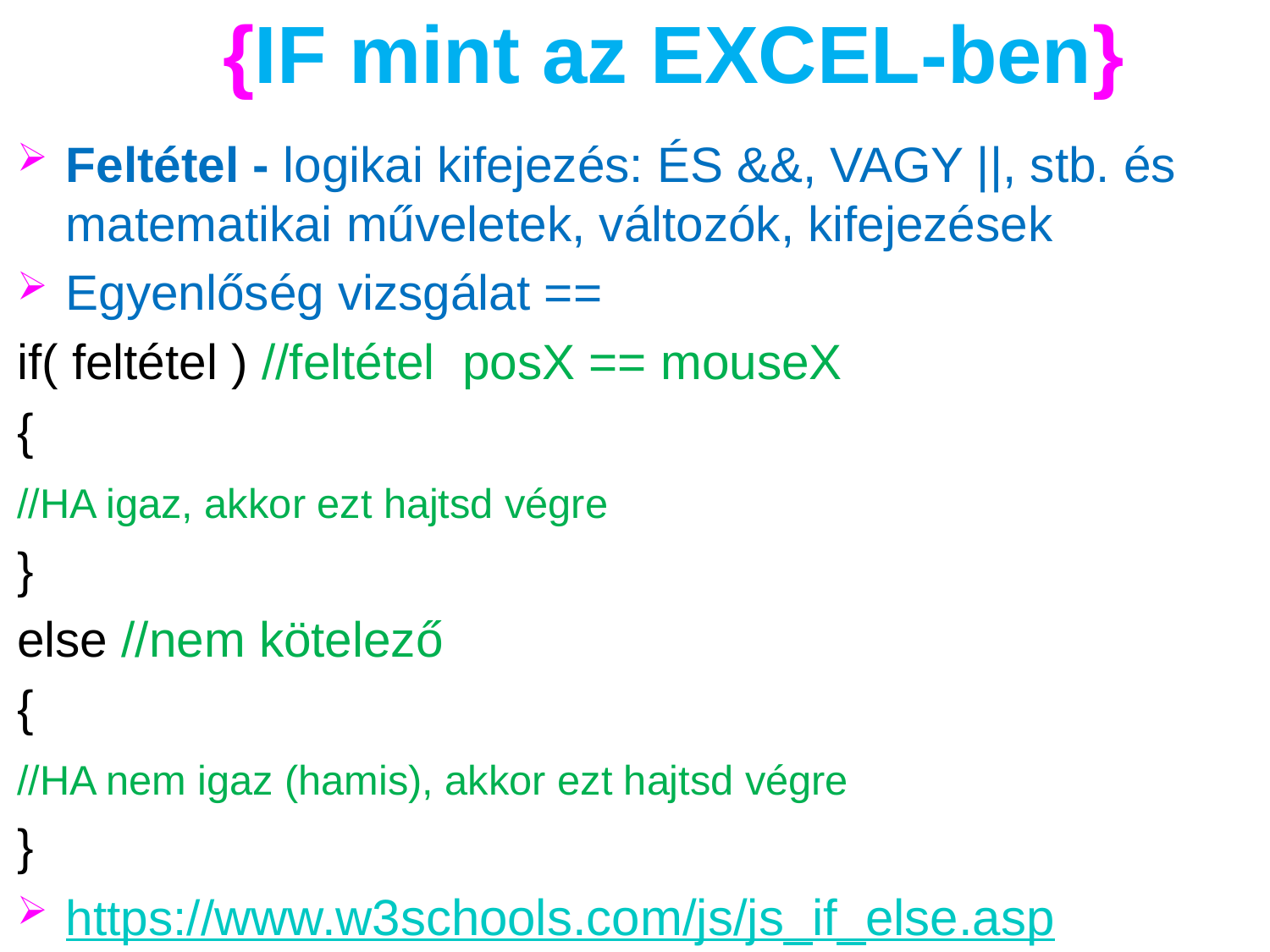

# {IF mint az EXCEL-ben}
Feltétel - logikai kifejezés: ÉS &&, VAGY ||, stb. és matematikai műveletek, változók, kifejezések
Egyenlőség vizsgálat ==
if( feltétel ) //feltétel  posX == mouseX
{
	//HA igaz, akkor ezt hajtsd végre
}
else //nem kötelező
{
	//HA nem igaz (hamis), akkor ezt hajtsd végre
}
https://www.w3schools.com/js/js_if_else.asp